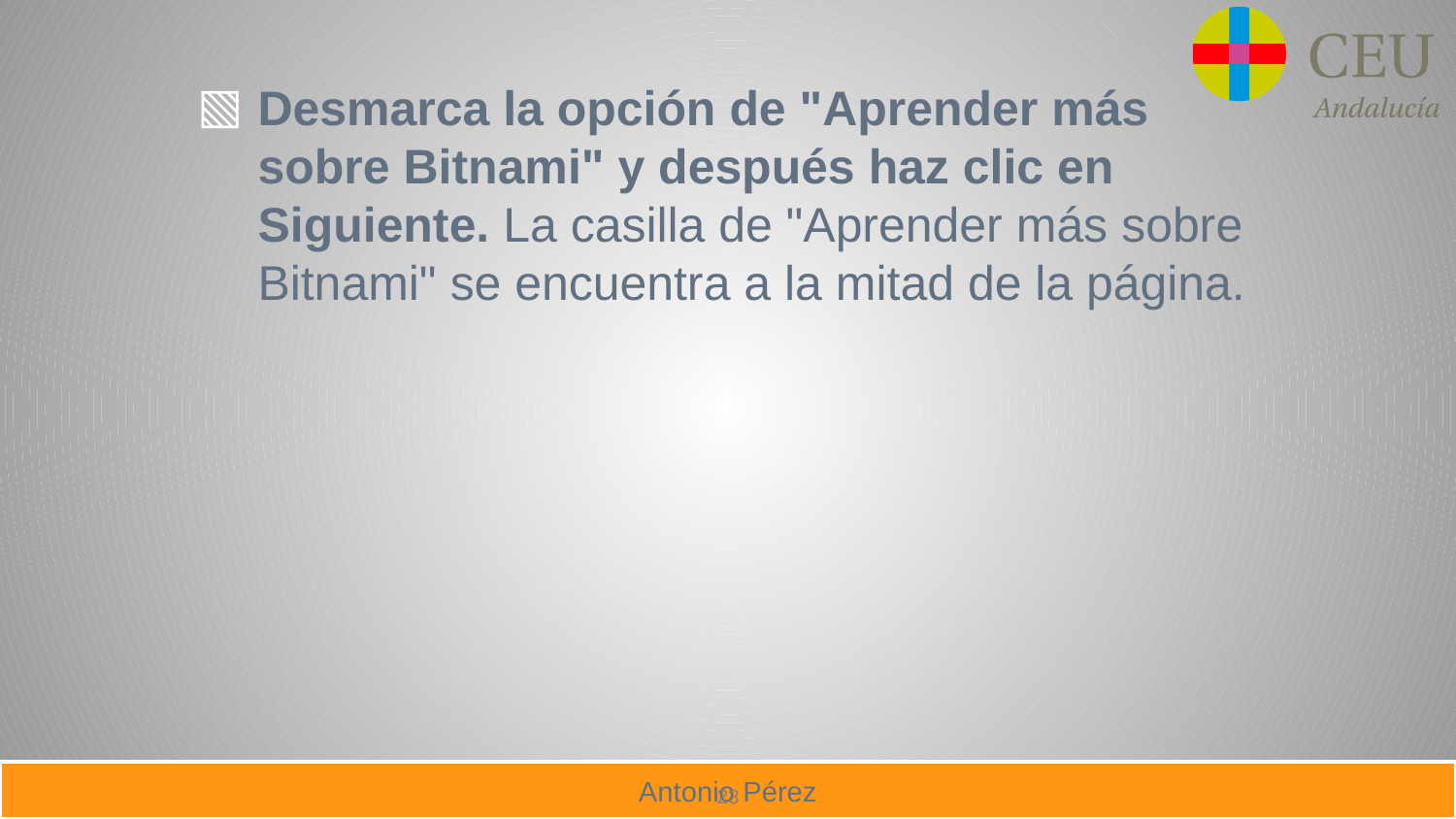

Desmarca la opción de "Aprender más sobre Bitnami" y después haz clic en Siguiente. La casilla de "Aprender más sobre Bitnami" se encuentra a la mitad de la página.
23